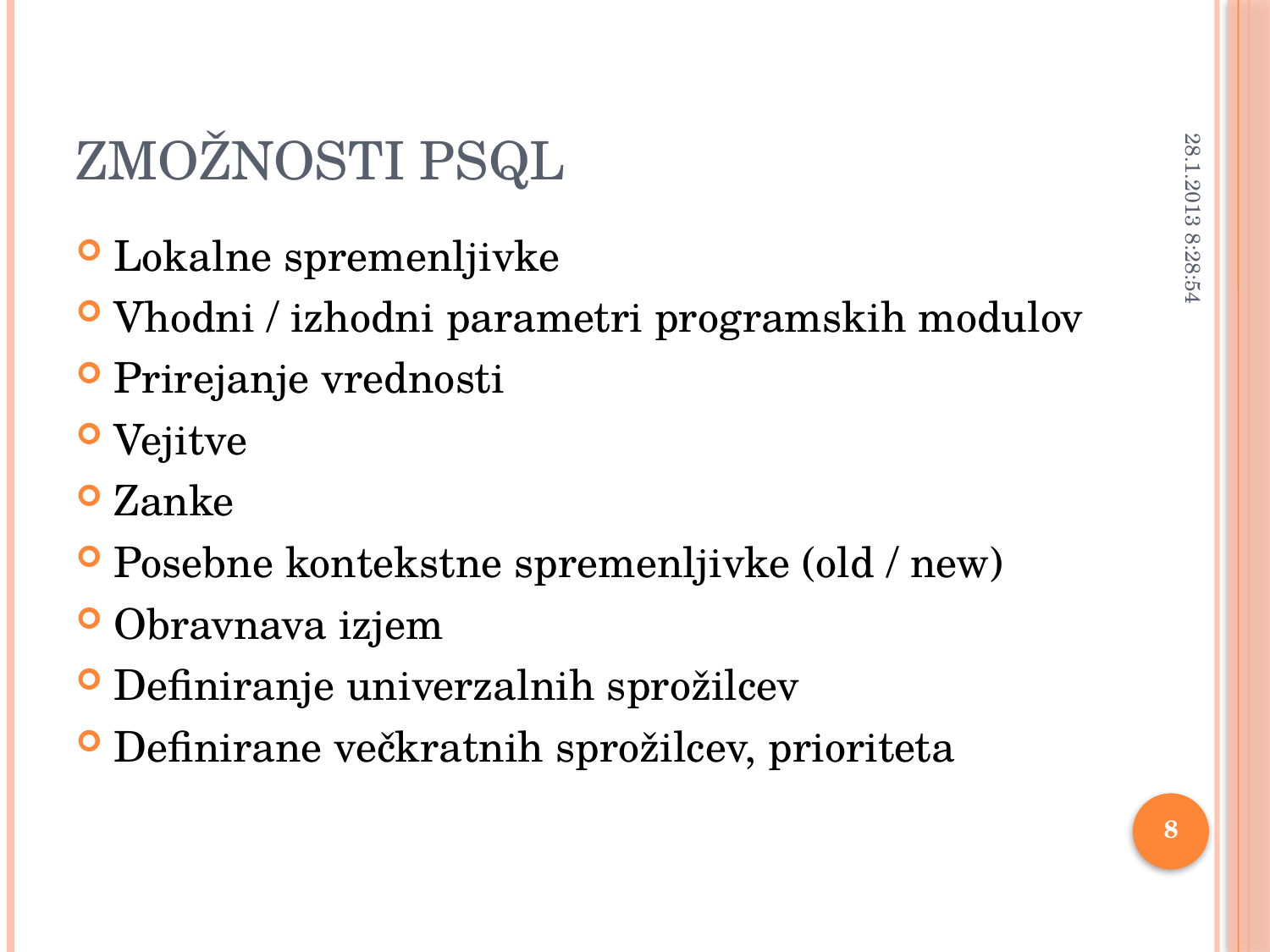

# Zmožnosti PSQL
28.1.2013 8:28:54
Lokalne spremenljivke
Vhodni / izhodni parametri programskih modulov
Prirejanje vrednosti
Vejitve
Zanke
Posebne kontekstne spremenljivke (old / new)
Obravnava izjem
Definiranje univerzalnih sprožilcev
Definirane večkratnih sprožilcev, prioriteta

8